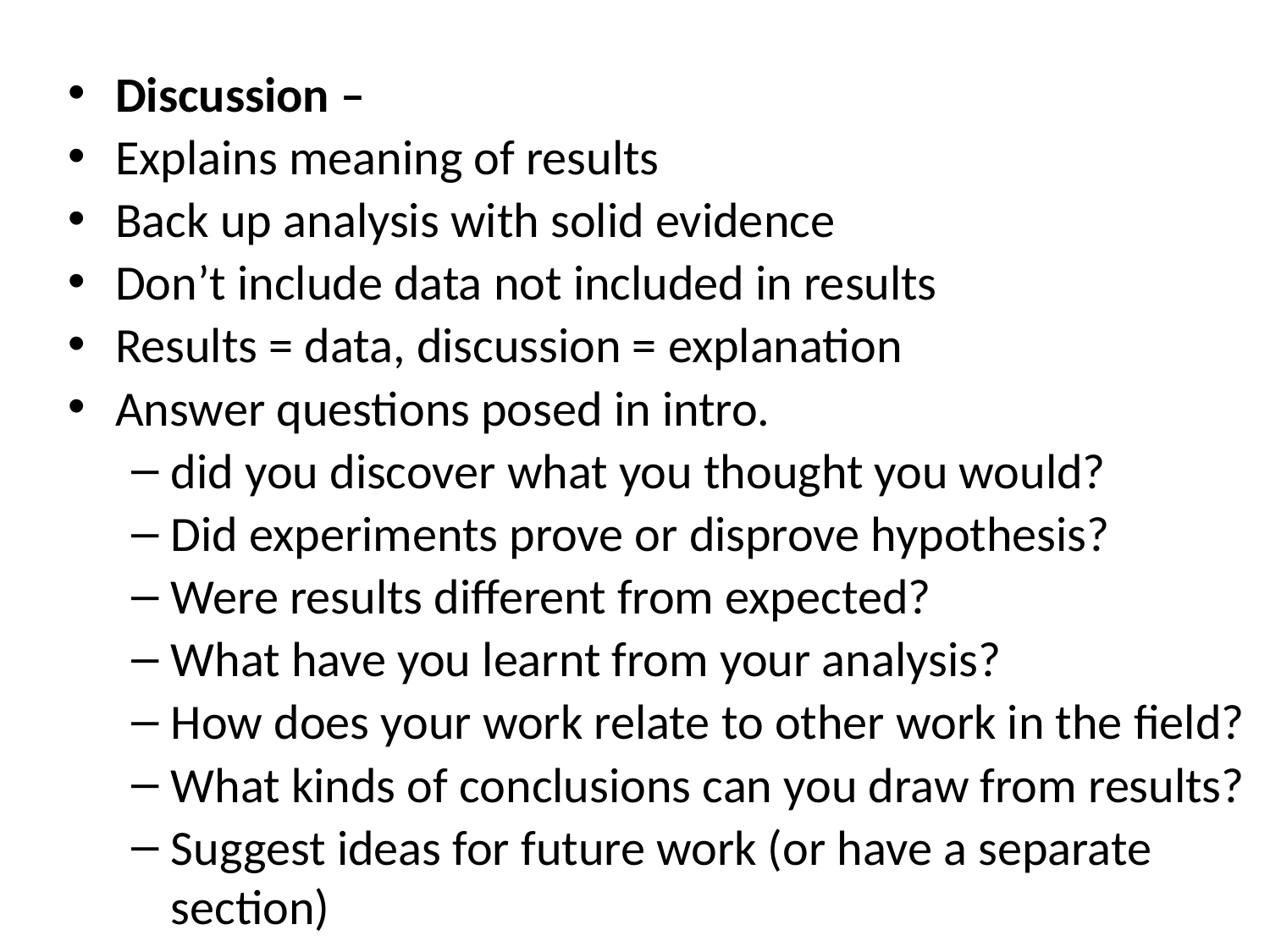

Discussion –
Explains meaning of results
Back up analysis with solid evidence
Don’t include data not included in results
Results = data, discussion = explanation
Answer questions posed in intro.
did you discover what you thought you would?
Did experiments prove or disprove hypothesis?
Were results different from expected?
What have you learnt from your analysis?
How does your work relate to other work in the field?
What kinds of conclusions can you draw from results?
Suggest ideas for future work (or have a separate section)